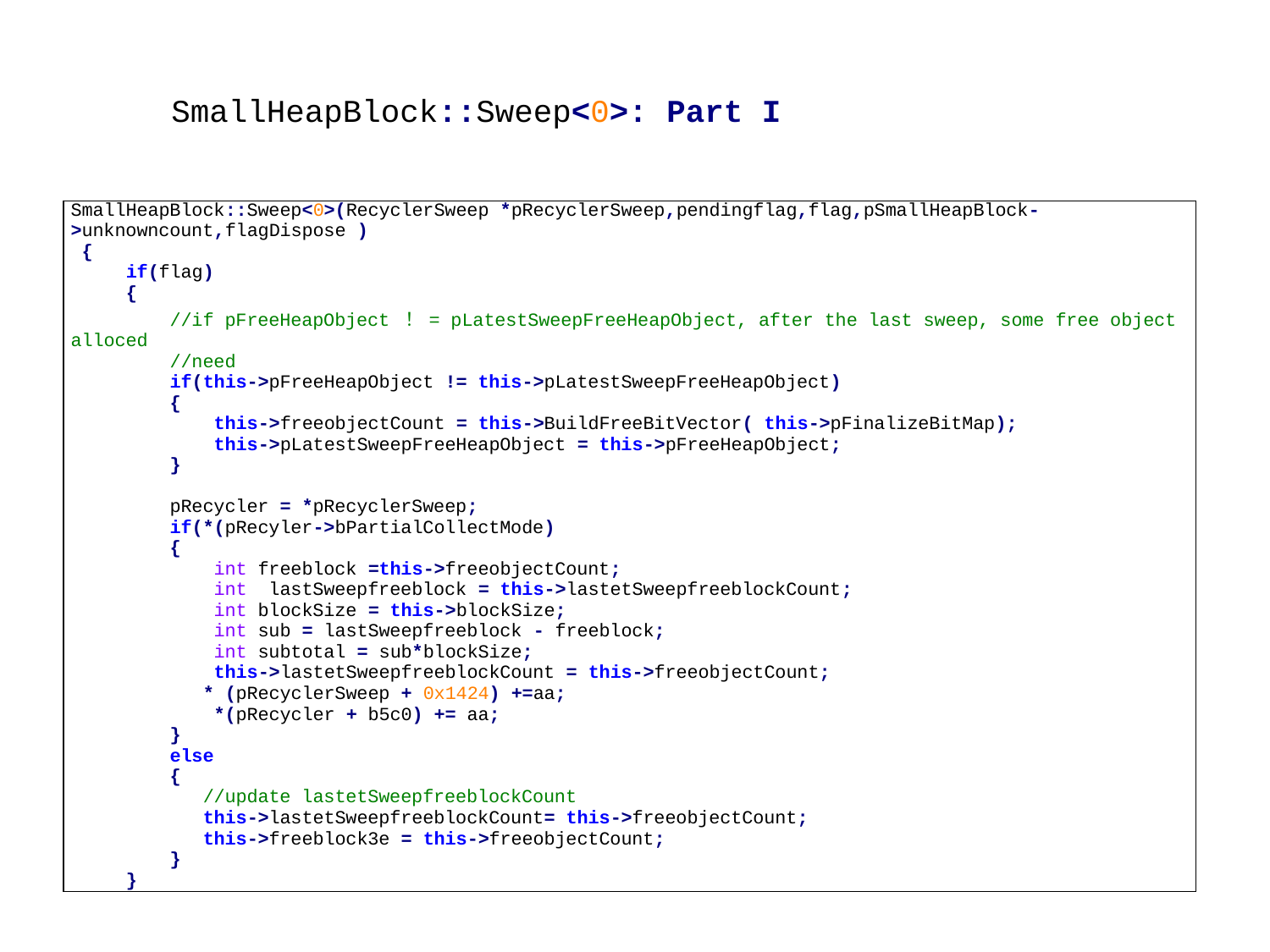

SmallHeapBlock::Sweep<0>: Part I
| SmallHeapBlock::Sweep<0>(RecyclerSweep \*pRecyclerSweep,pendingflag,flag,pSmallHeapBlock->unknowncount,flagDispose ) { if(flag) { //if pFreeHeapObject ！= pLatestSweepFreeHeapObject, after the last sweep, some free object alloced //need if(this->pFreeHeapObject != this->pLatestSweepFreeHeapObject) { this->freeobjectCount = this->BuildFreeBitVector( this->pFinalizeBitMap); this->pLatestSweepFreeHeapObject = this->pFreeHeapObject; } pRecycler = \*pRecyclerSweep; if(\*(pRecyler->bPartialCollectMode) { int freeblock =this->freeobjectCount; int lastSweepfreeblock = this->lastetSweepfreeblockCount; int blockSize = this->blockSize; int sub = lastSweepfreeblock - freeblock; int subtotal = sub\*blockSize; this->lastetSweepfreeblockCount = this->freeobjectCount; \* (pRecyclerSweep + 0x1424) +=aa; \*(pRecycler + b5c0) += aa; } else { //update lastetSweepfreeblockCount this->lastetSweepfreeblockCount= this->freeobjectCount; this->freeblock3e = this->freeobjectCount; } } |
| --- |